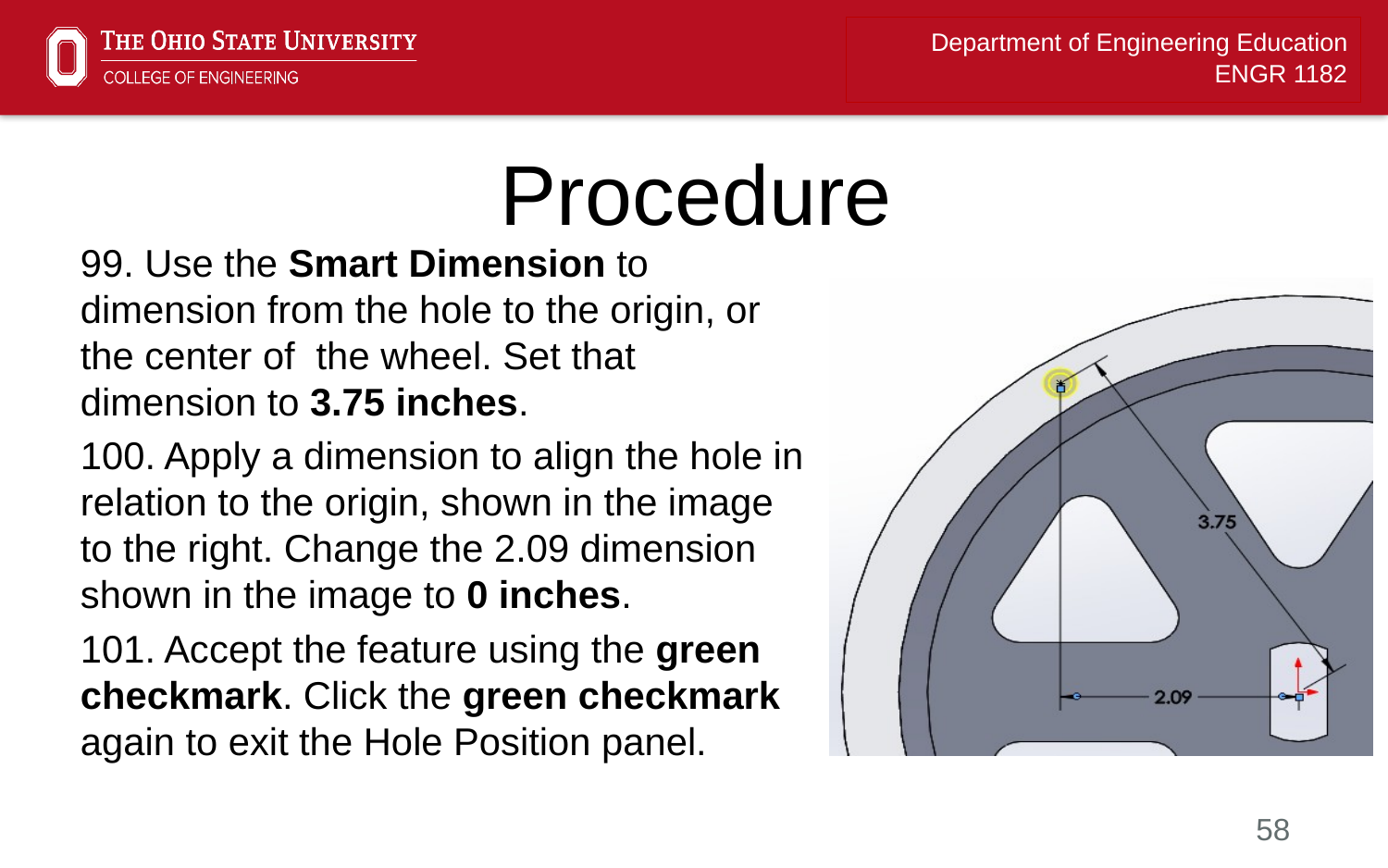

# Procedure
99. Use the Smart Dimension to dimension from the hole to the origin, or the center of  the wheel. Set that dimension to 3.75 inches.
100. Apply a dimension to align the hole in  relation to the origin, shown in the image  to the right. Change the 2.09 dimension  shown in the image to 0 inches.
101. Accept the feature using the green  checkmark. Click the green checkmark  again to exit the Hole Position panel.